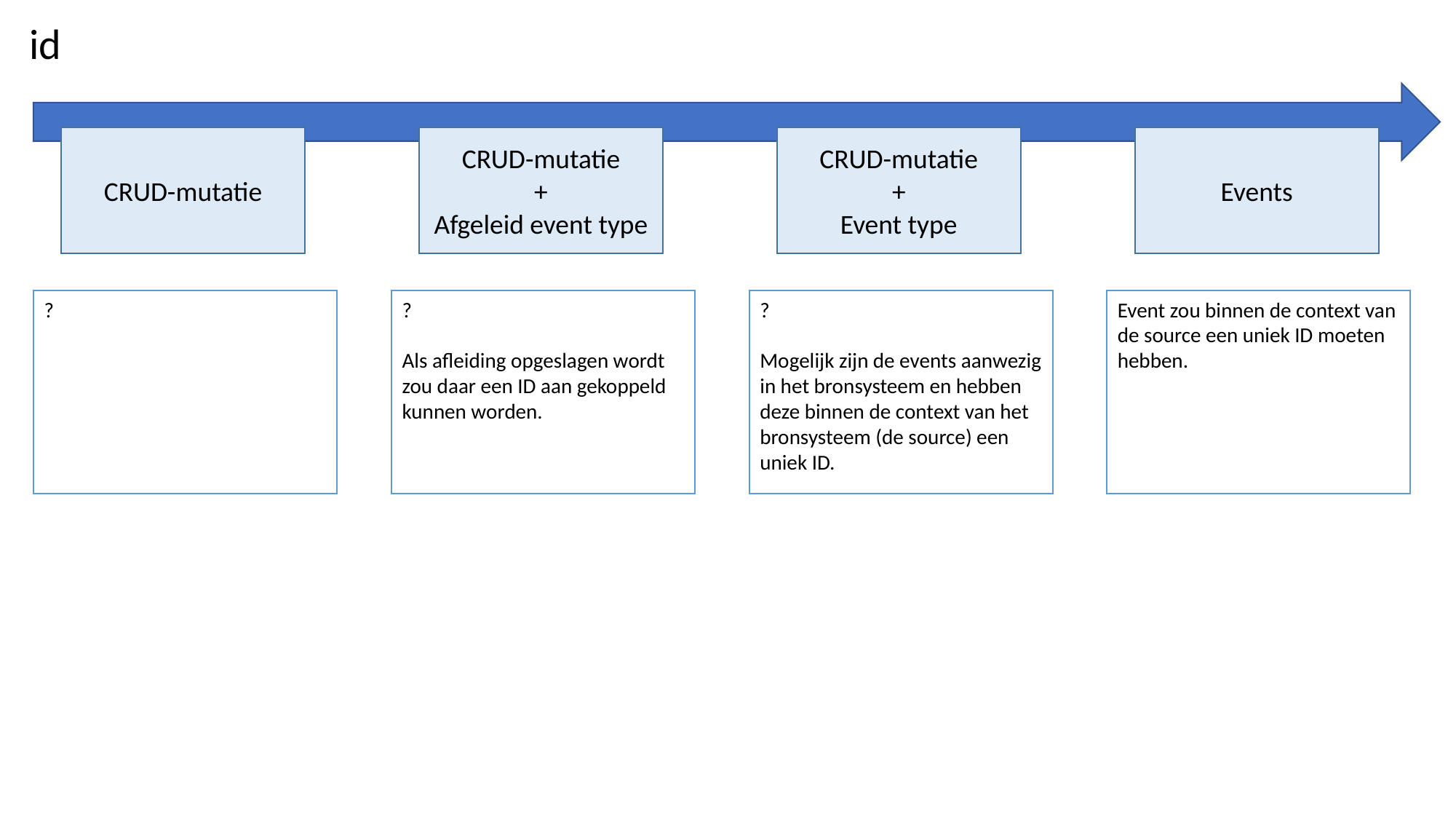

# id

Events
CRUD-mutatie
CRUD-mutatie
+
Afgeleid event type
CRUD-mutatie
+
Event type
?
?

Als afleiding opgeslagen wordt zou daar een ID aan gekoppeld kunnen worden.
?

Mogelijk zijn de events aanwezig in het bronsysteem en hebben deze binnen de context van het bronsysteem (de source) een uniek ID.
Event zou binnen de context van de source een uniek ID moeten hebben.